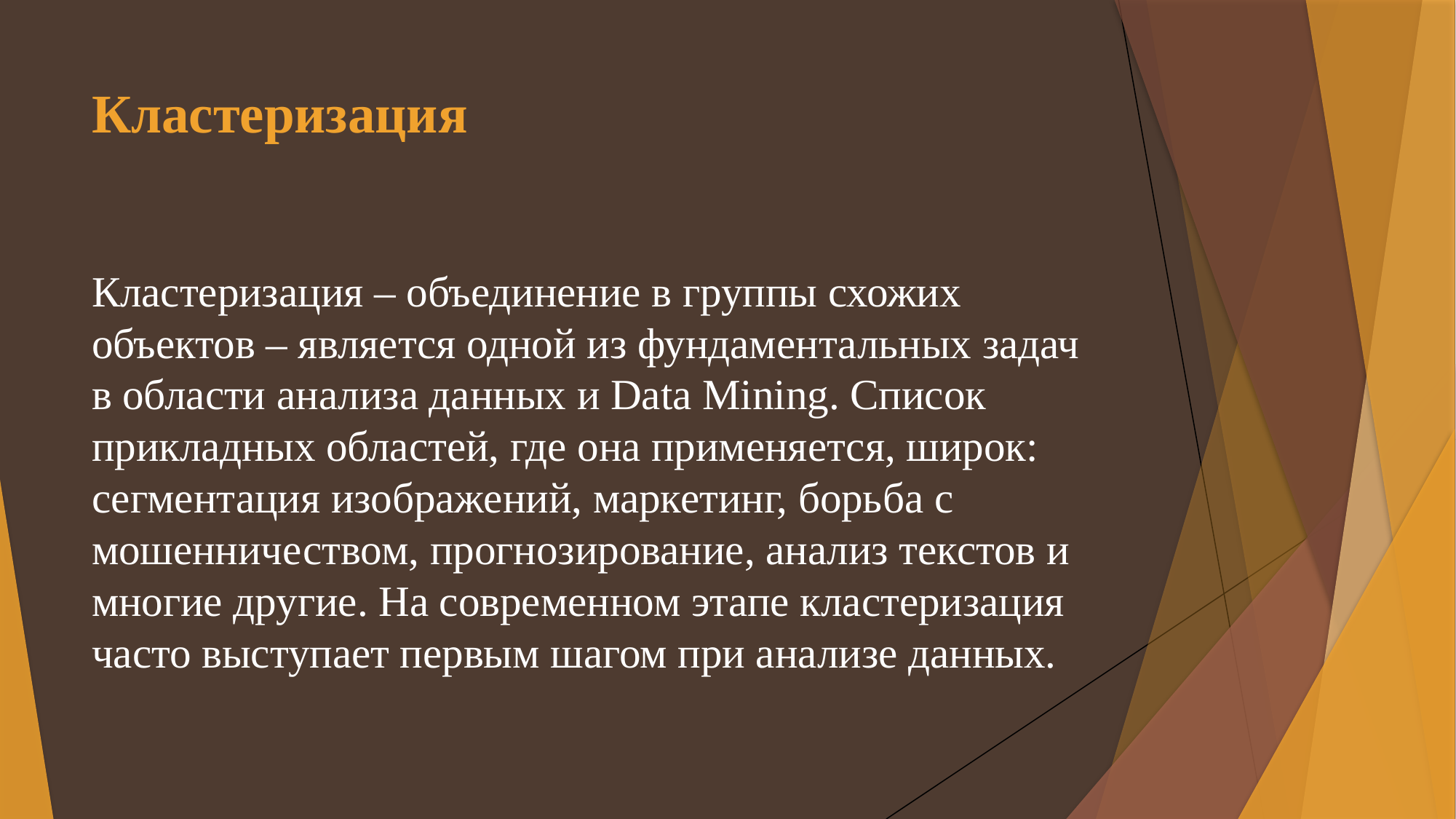

# Кластеризация
Кластеризация – объединение в группы схожих объектов – является одной из фундаментальных задач в области анализа данных и Data Mining. Список прикладных областей, где она применяется, широк: сегментация изображений, маркетинг, борьба с мошенничеством, прогнозирование, анализ текстов и многие другие. На современном этапе кластеризация часто выступает первым шагом при анализе данных.